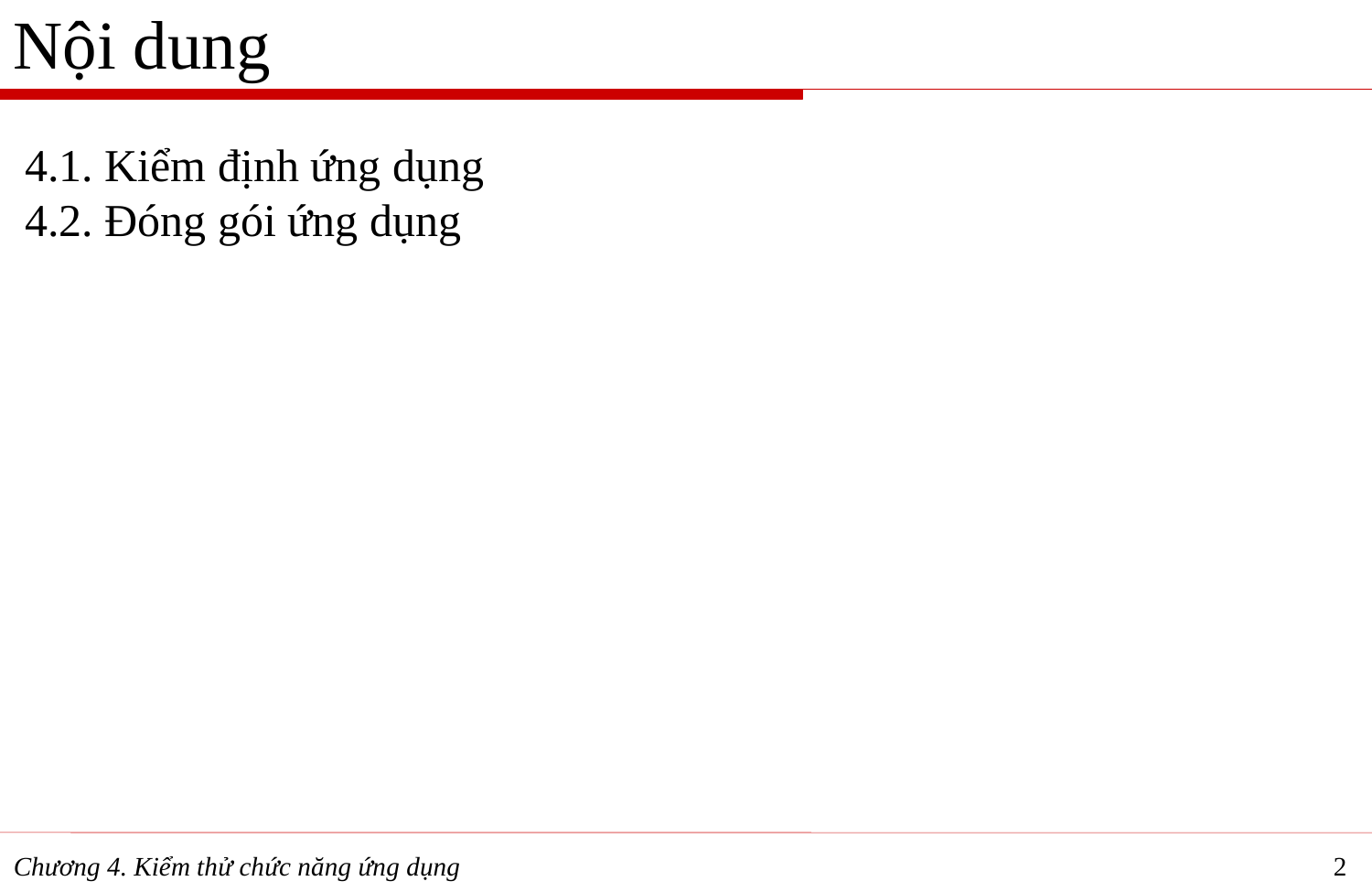

Nội dung
4.1. Kiểm định ứng dụng
4.2. Đóng gói ứng dụng
Chương 4. Kiểm thử chức năng ứng dụng
2